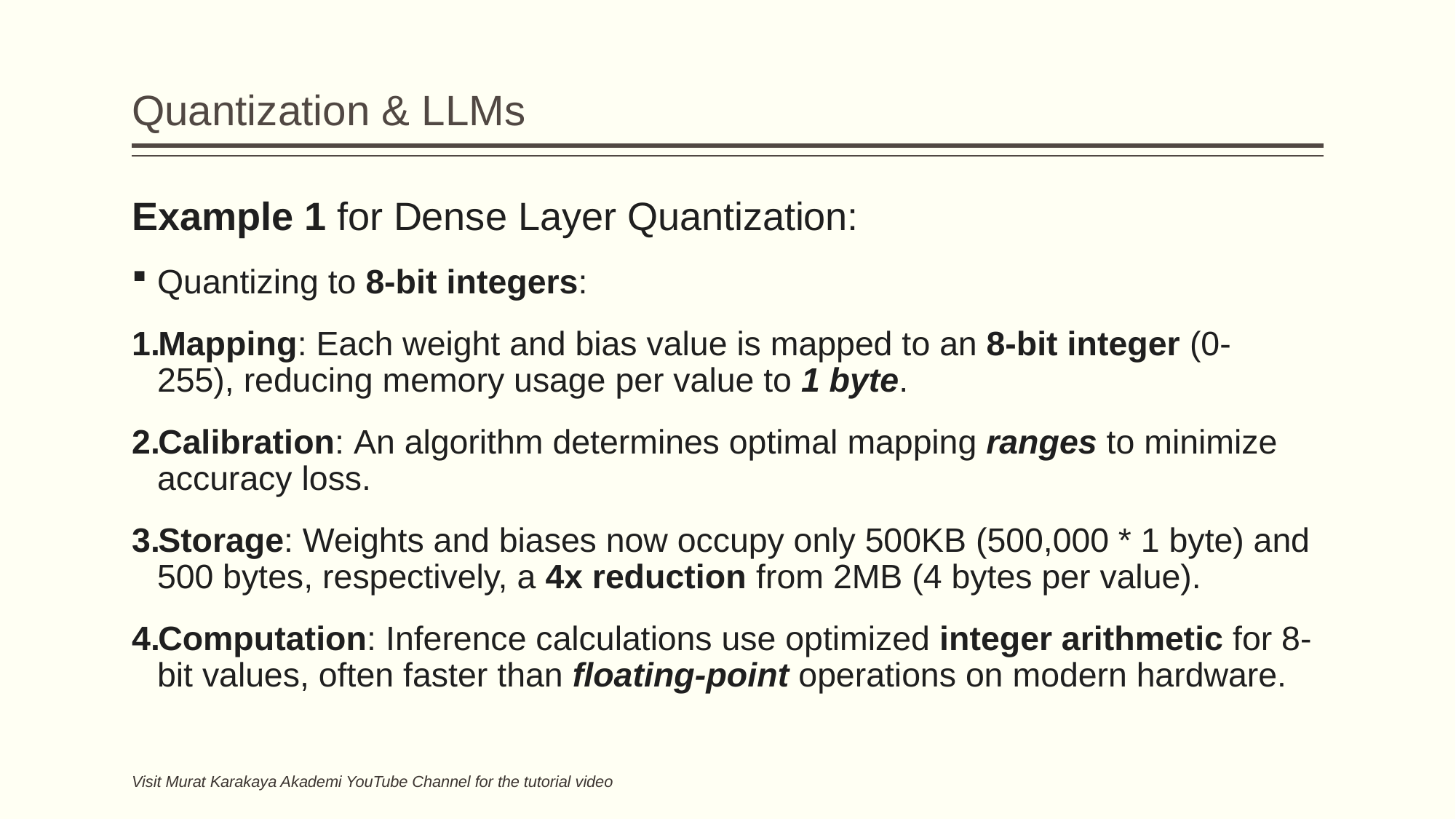

# Quantization & LLMs
Example 1 for Dense Layer Quantization:
Quantizing to 8-bit integers:
Mapping: Each weight and bias value is mapped to an 8-bit integer (0-255), reducing memory usage per value to 1 byte.
Calibration: An algorithm determines optimal mapping ranges to minimize accuracy loss.
Storage: Weights and biases now occupy only 500KB (500,000 * 1 byte) and 500 bytes, respectively, a 4x reduction from 2MB (4 bytes per value).
Computation: Inference calculations use optimized integer arithmetic for 8-bit values, often faster than floating-point operations on modern hardware.
Visit Murat Karakaya Akademi YouTube Channel for the tutorial video